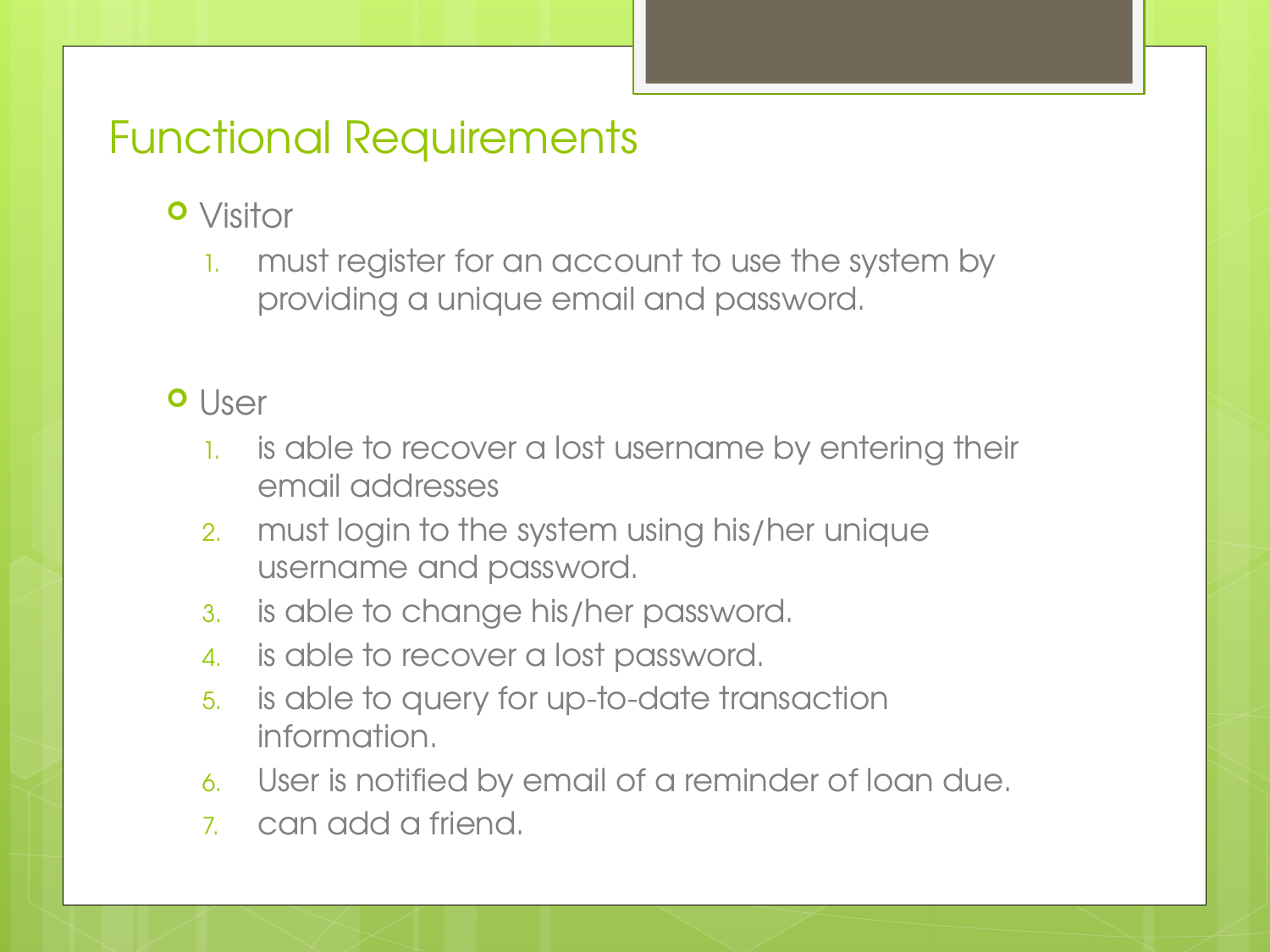

# Functional Requirements
Visitor
must register for an account to use the system by providing a unique email and password.

User
is able to recover a lost username by entering their email addresses
must login to the system using his/her unique username and password.
is able to change his/her password.
is able to recover a lost password.
is able to query for up-to-date transaction information.
User is notified by email of a reminder of loan due.
can add a friend.